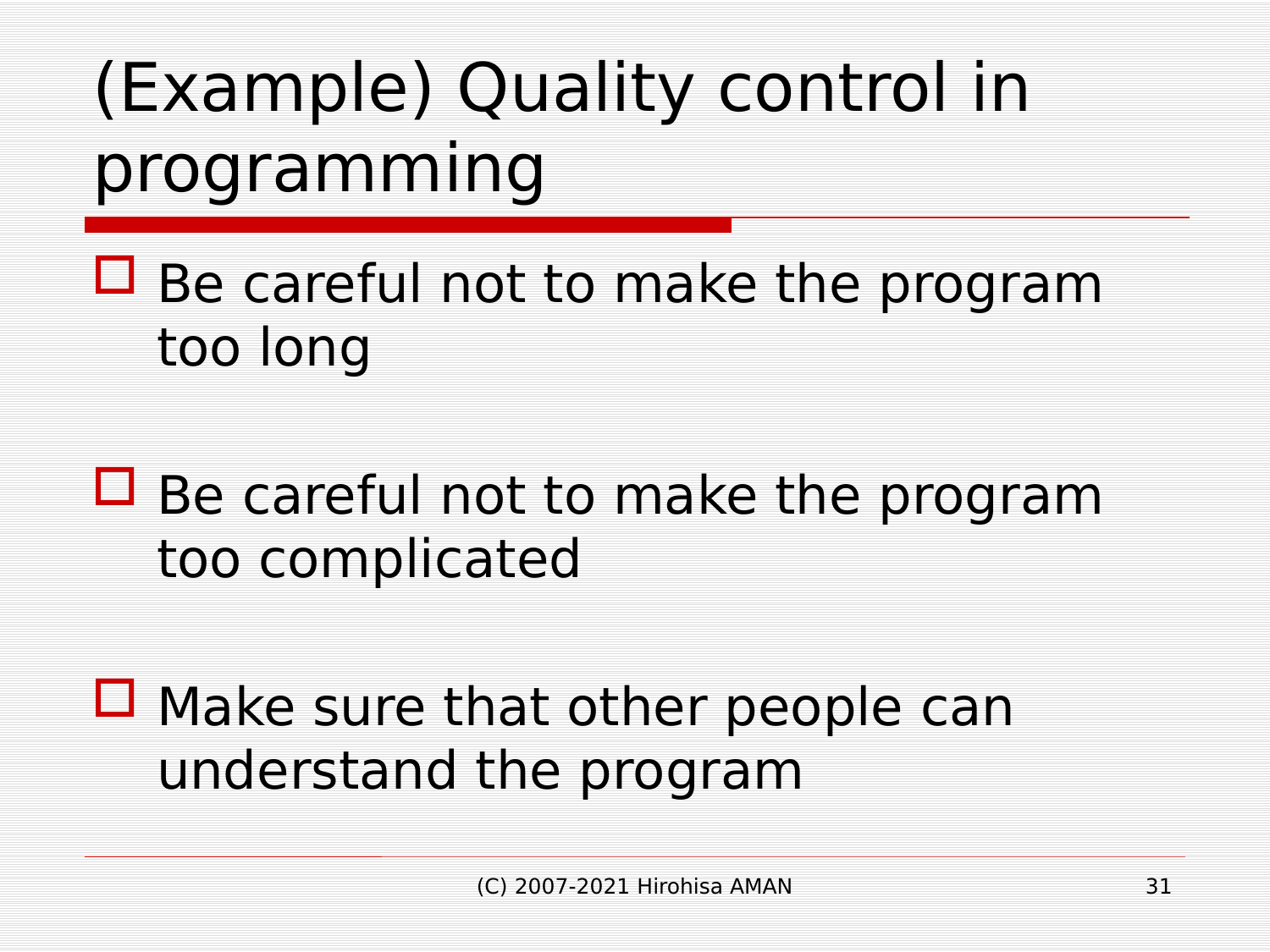

# (Example) Quality control in programming
Be careful not to make the program too long

Be careful not to make the program too complicated

Make sure that other people can understand the program
(C) 2007-2021 Hirohisa AMAN
31